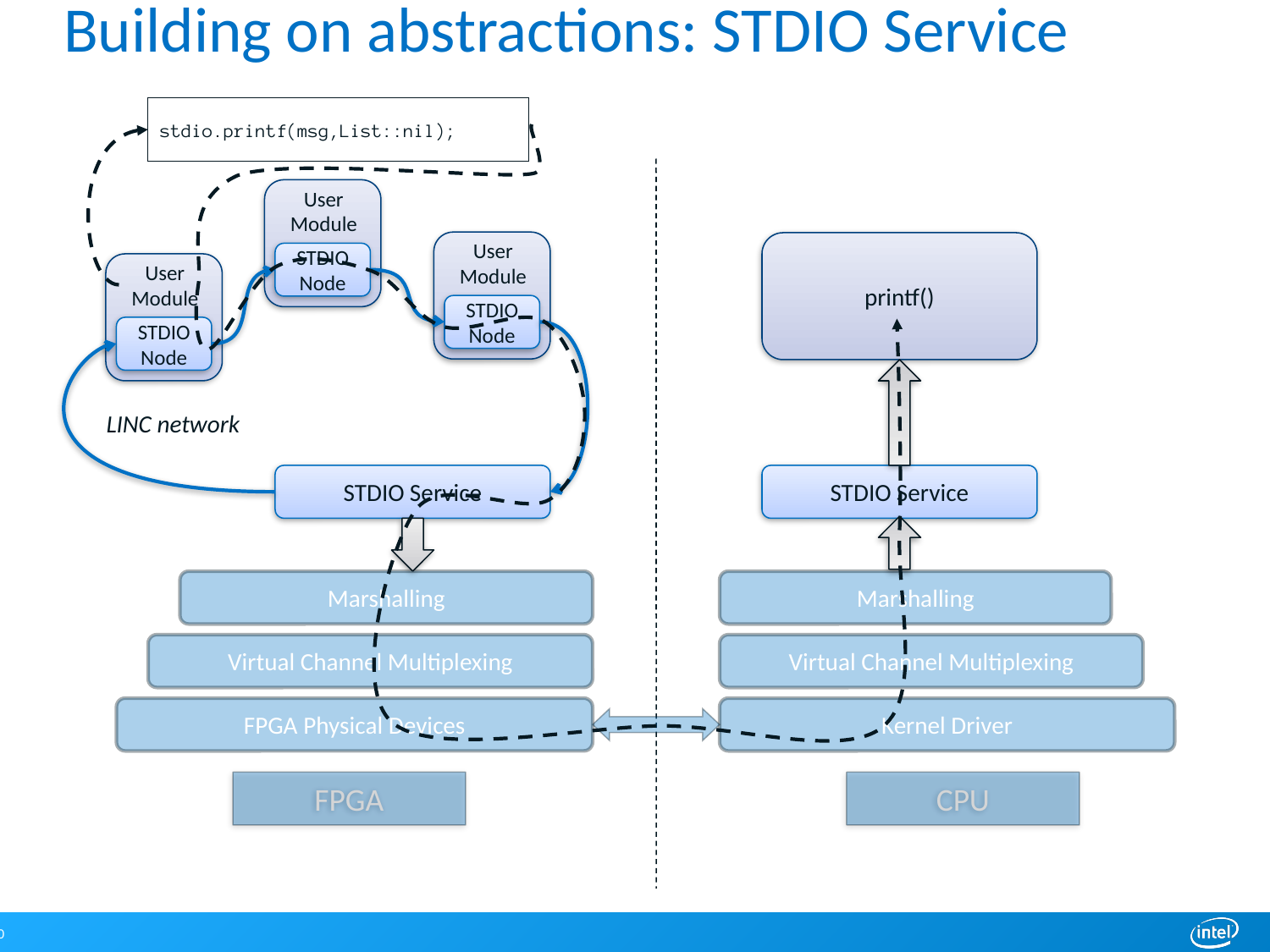

# Building on abstractions: STDIO Service
stdio.printf(msg,List::nil);

User
Module

User
Module

printf()
STDIO
Node
User
Module

STDIO
Node
STDIO
Node

LINC network
STDIO Service
STDIO Service

Marshalling
Marshalling
Virtual Channel Multiplexing
Virtual Channel Multiplexing
FPGA Physical Devices
Kernel Driver

FPGA
CPU